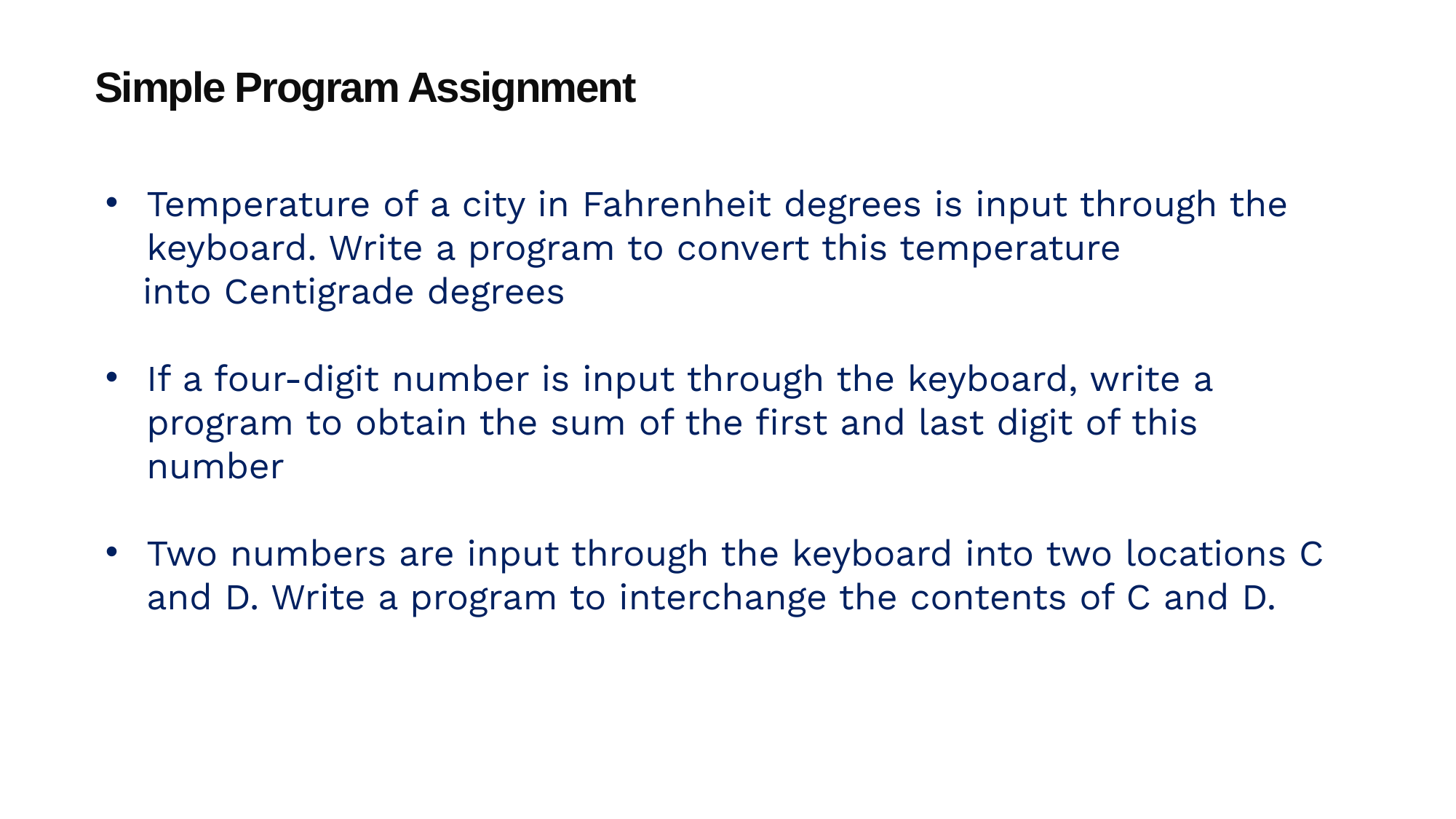

Simple Program Assignment
Temperature of a city in Fahrenheit degrees is input through the keyboard. Write a program to convert this temperature
   into Centigrade degrees

If a four-digit number is input through the keyboard, write a program to obtain the sum of the first and last digit of this number

Two numbers are input through the keyboard into two locations C and D. Write a program to interchange the contents of C and D.